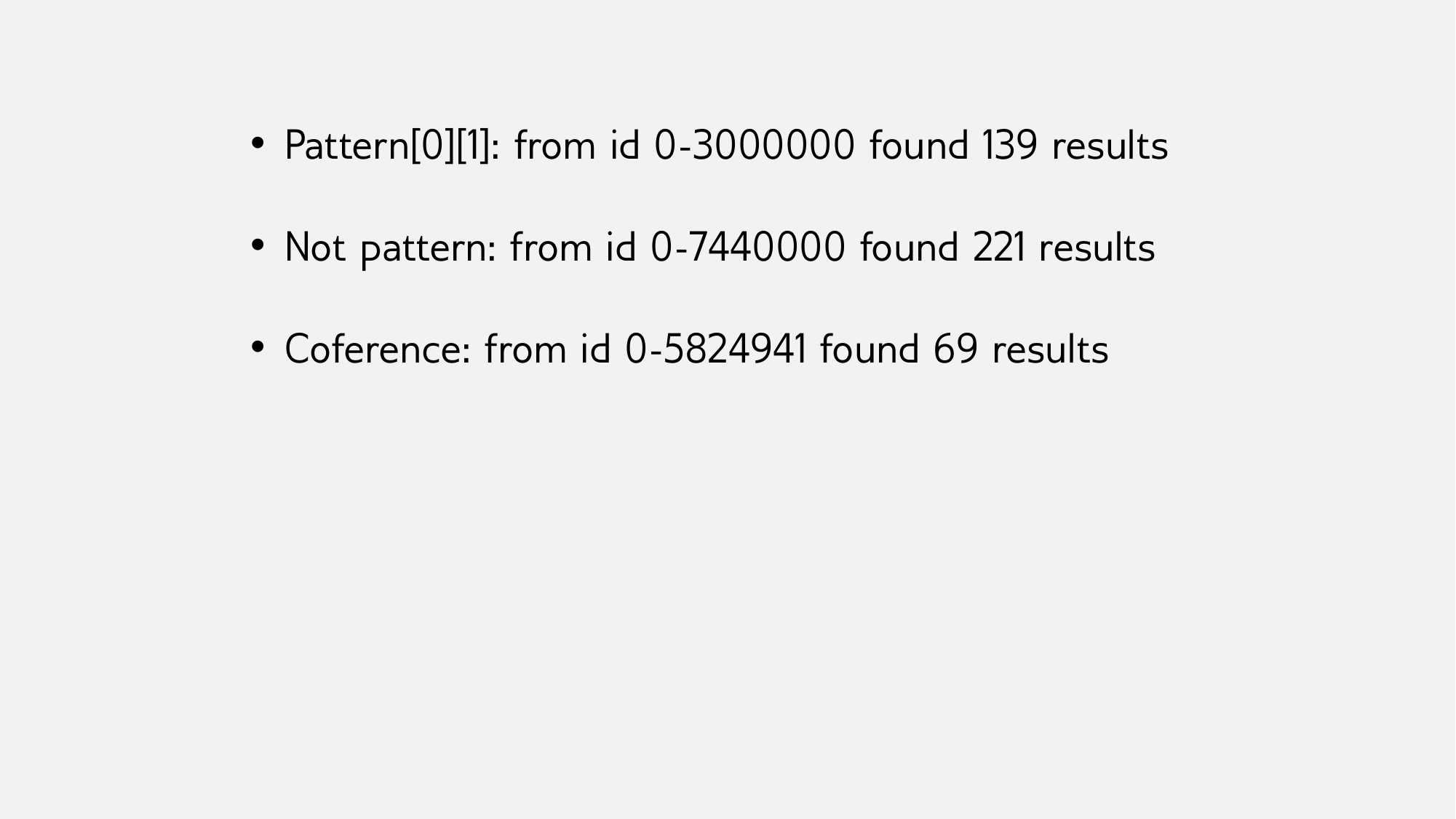

Pattern[0][1]: from id 0-3000000 found 139 results

Not pattern: from id 0-7440000 found 221 results

Coference: from id 0-5824941 found 69 results